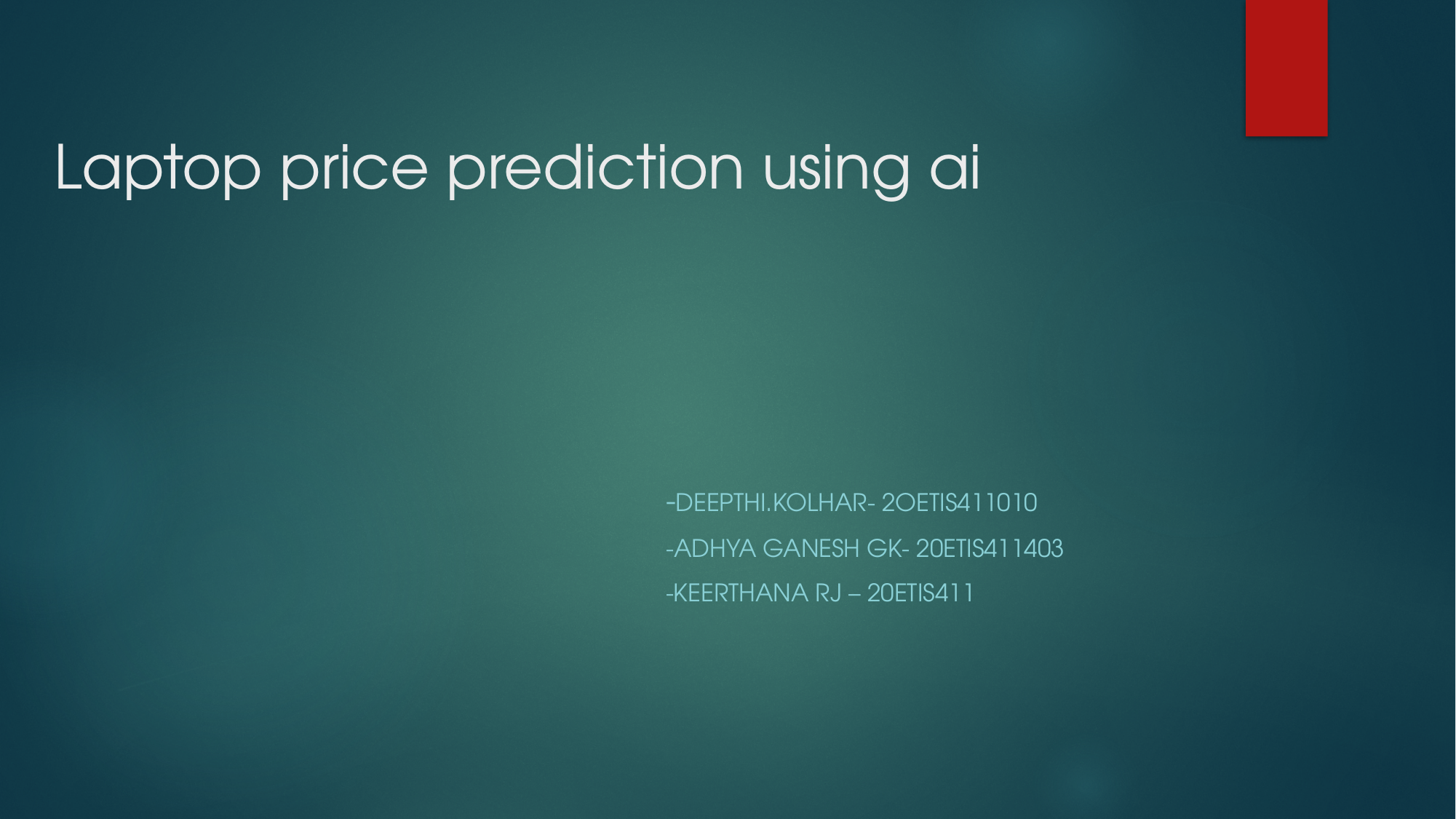

# Laptop price prediction using ai
-DEEPTHI.KOLHAR- 2OETIS411010
-ADHYA GANESH GK- 20ETIS411403
-KEERTHANA RJ – 20ETIS411